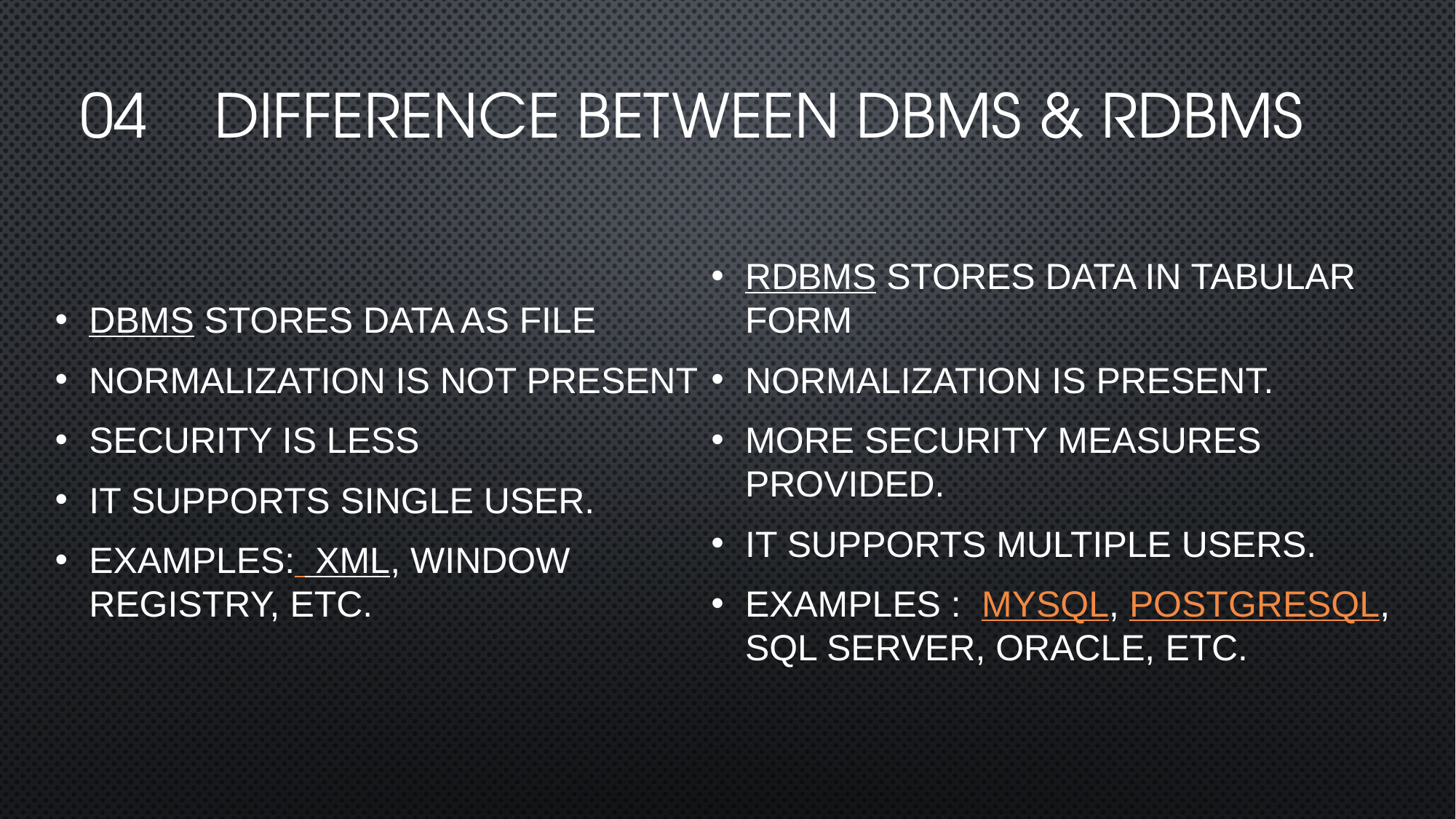

# 04    Difference between Dbms & rdbms
DBMS stores data as file
Normalization is not present
Security is less
It supports single user.
Examples:  XML, Window Registry, etc.
RDBMS stores data in tabular form
Normalization is present.
More security measures provided.
It supports multiple users.
Examples :  MySQL, PostgreSQL, SQL Server, Oracle, etc.